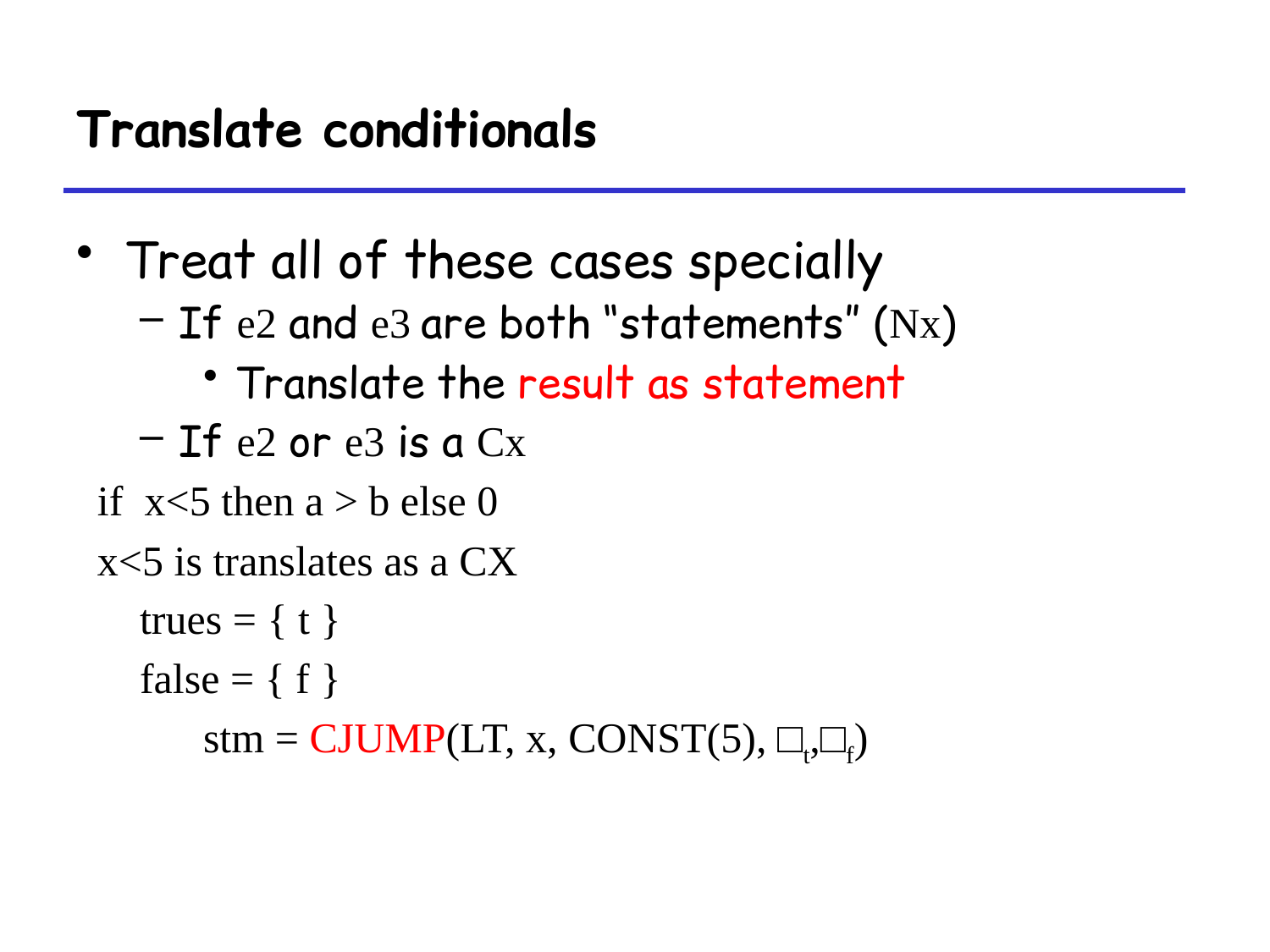

# Translate conditionals
Treat all of these cases specially
If e2 and e3 are both “statements” (Nx)
Translate the result as statement
If e2 or e3 is a Cx
  if  x<5 then a > b else 0
  x<5 is translates as a CX
      trues = { t }
      false = { f }
	stm = CJUMP(LT, x, CONST(5), □t,□f)

38